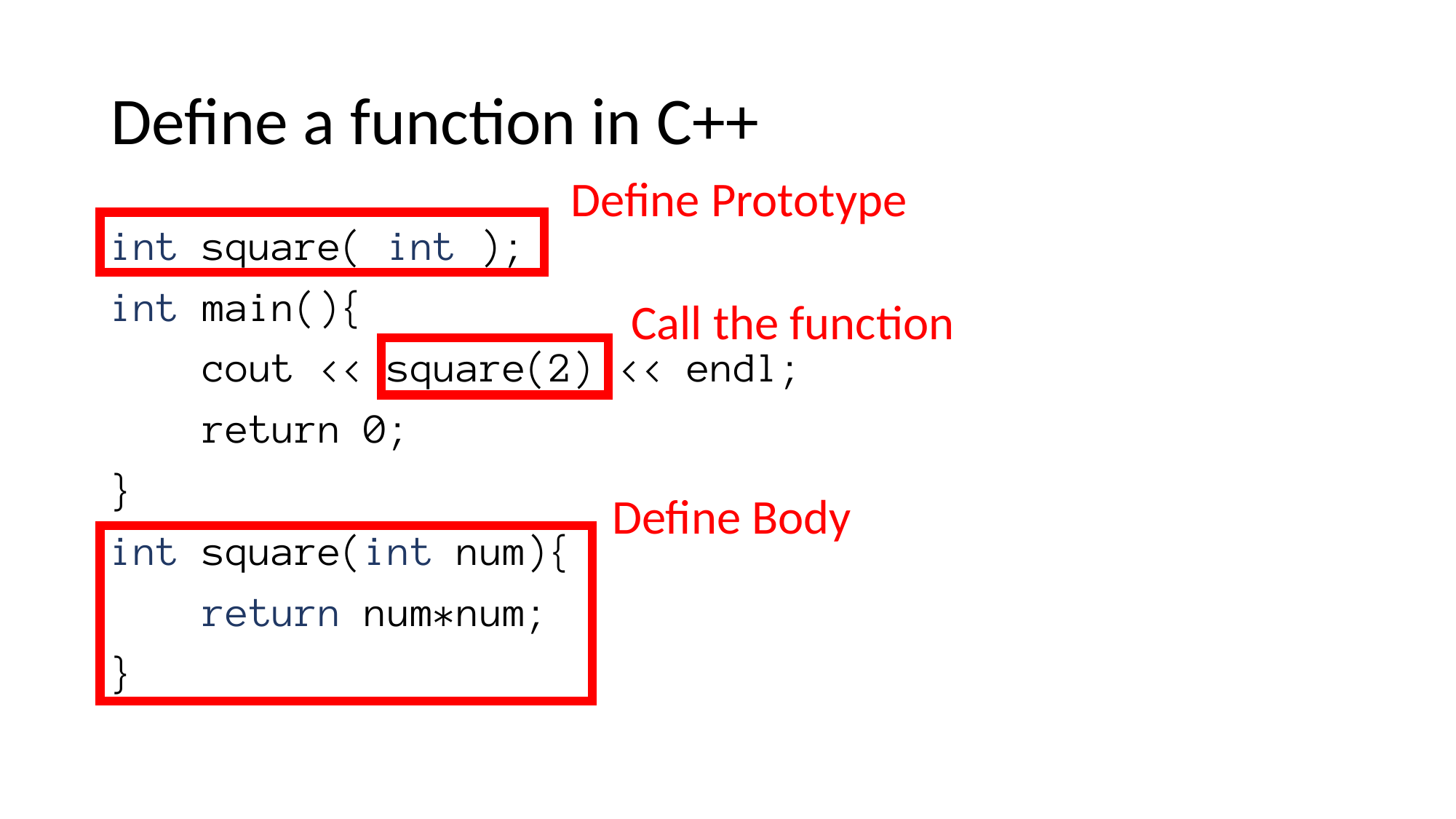

# Define a function in C++
Define Prototype

int square( int );
int main(){
    cout << square(2) << endl;
    return 0;
}
int square(int num){
    return num*num;
}

Call the function

Define Body